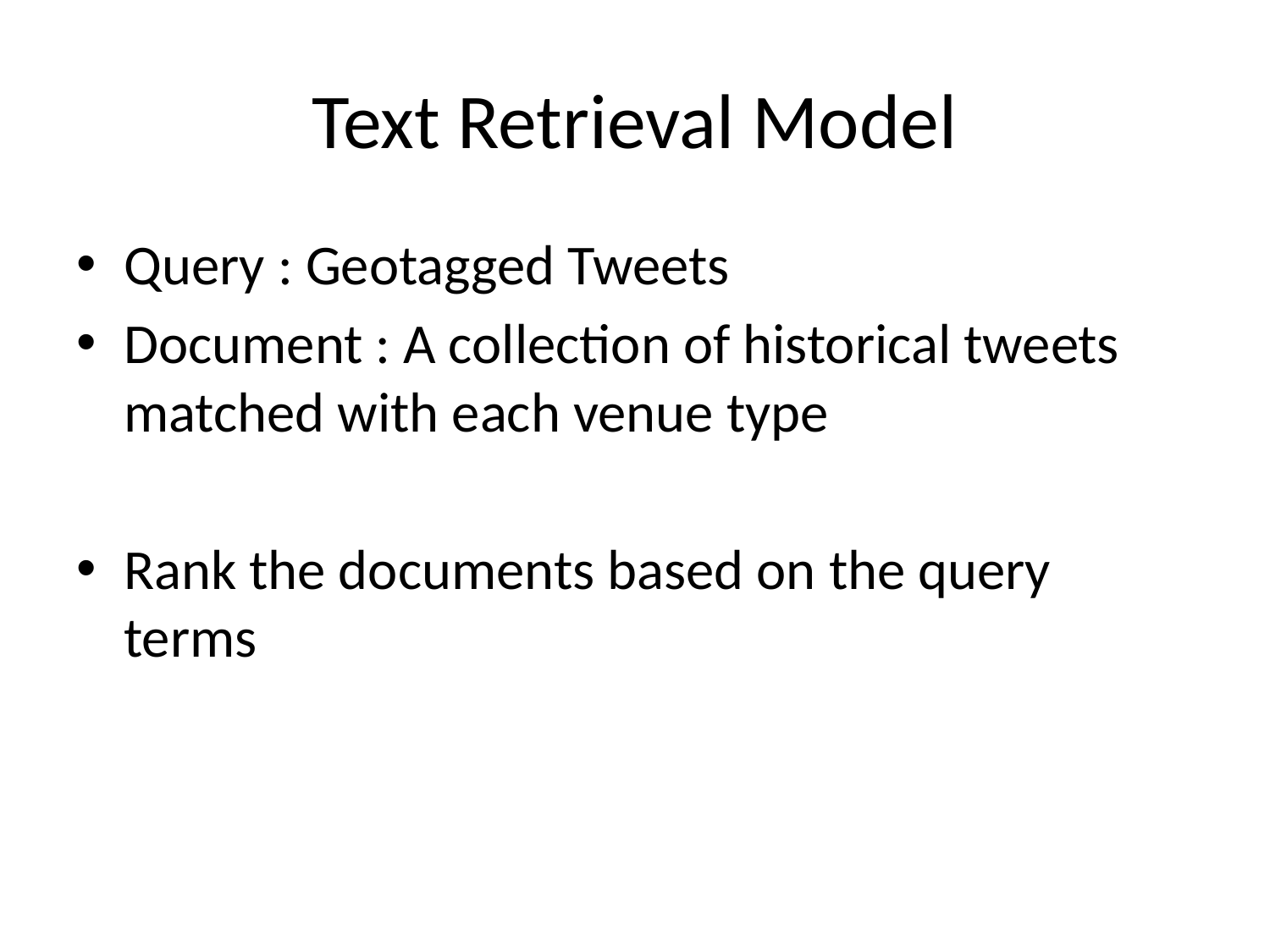

# Text Retrieval Model
Query : Geotagged Tweets
Document : A collection of historical tweets matched with each venue type

Rank the documents based on the query terms